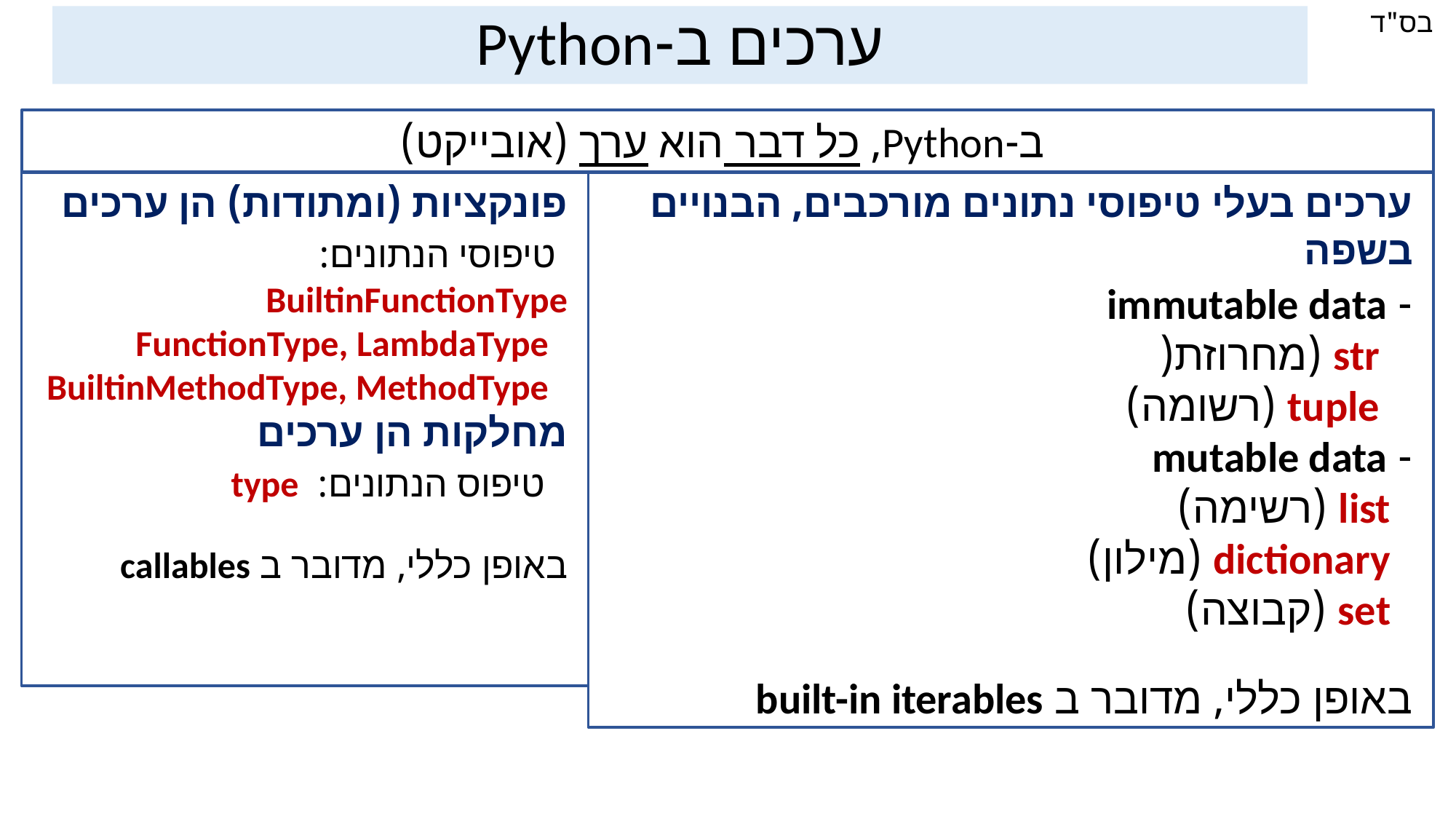

ערכים ב-Python
ב-Python, כל דבר הוא ערך (אובייקט)
פונקציות (ומתודות) הן ערכים
 טיפוסי הנתונים:
BuiltinFunctionType
  FunctionType, LambdaType
  BuiltinMethodType, MethodType
מחלקות הן ערכים
  טיפוס הנתונים:  type
באופן כללי, מדובר ב callables

ערכים בעלי טיפוסי נתונים מורכבים, הבנויים בשפה
- immutable data
   str (מחרוזת(
   tuple (רשומה)
- mutable data
  list (רשימה)
  dictionary (מילון)
  set (קבוצה)
באופן כללי, מדובר ב built-in iterables